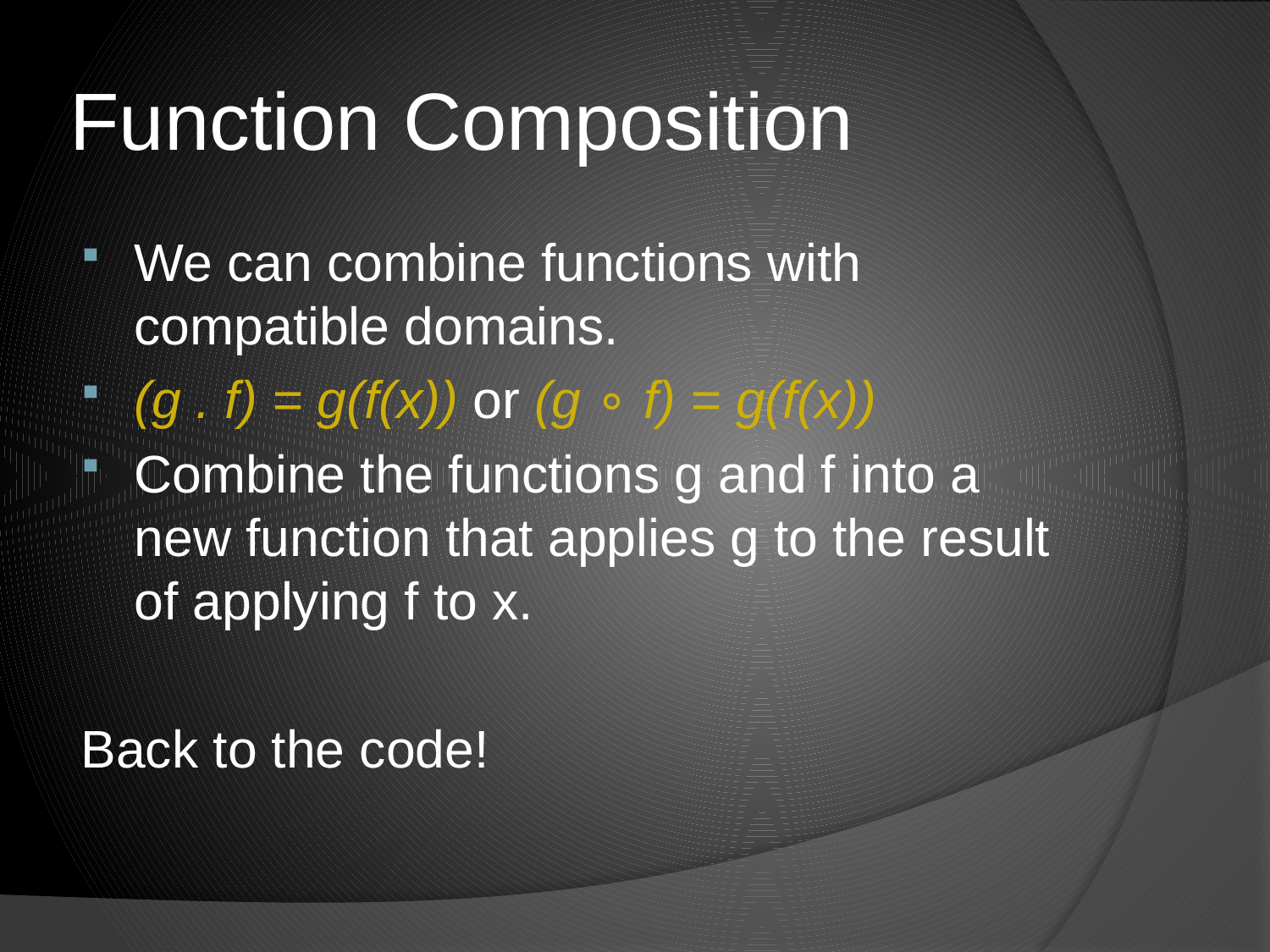

# Function Composition
We can combine functions with compatible domains.
(g . f) = g(f(x)) or (g ∘ f) = g(f(x))
Combine the functions g and f into a new function that applies g to the result of applying f to x.

Back to the code!